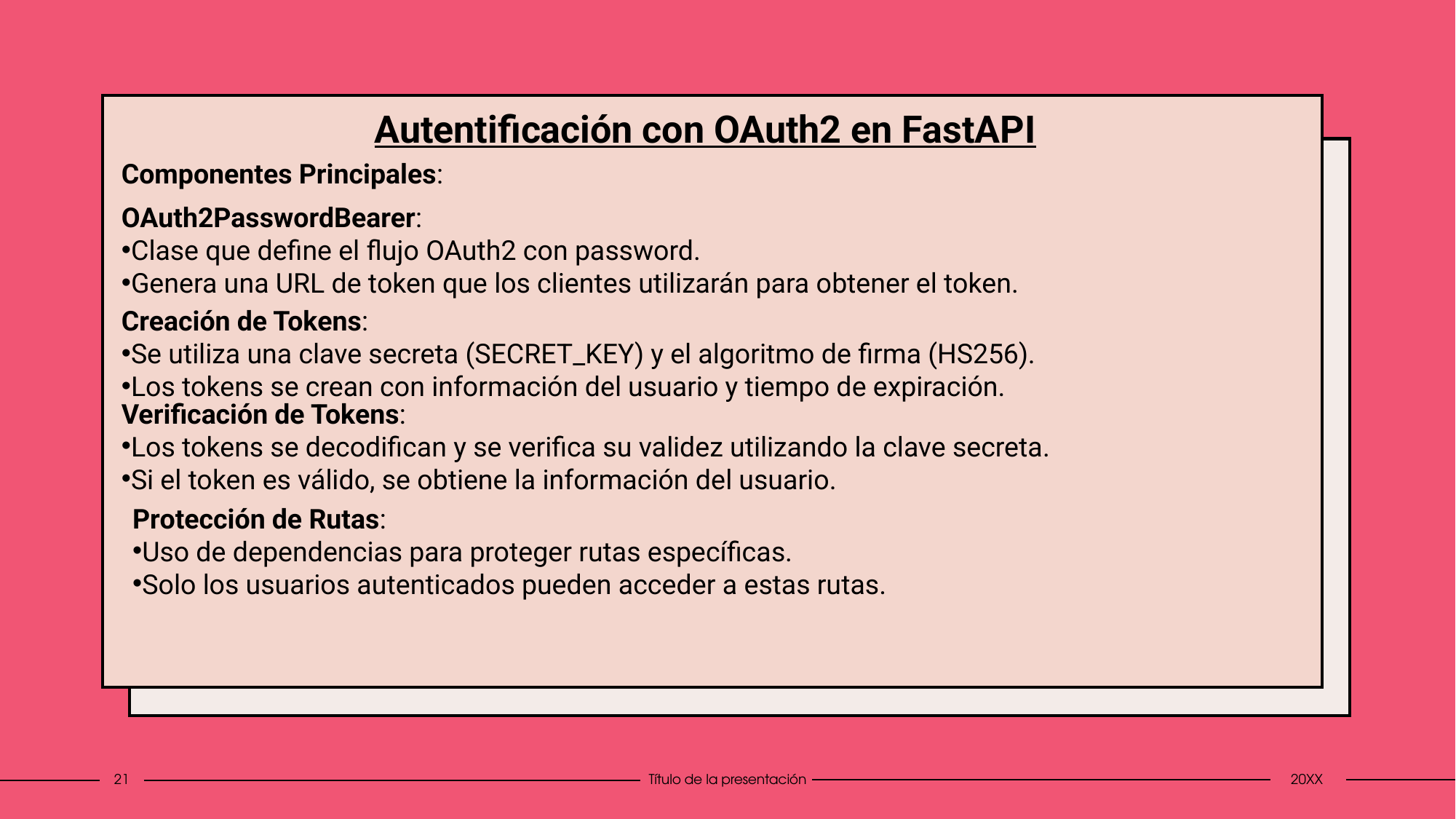

Autentificación con OAuth2 en FastAPI
Componentes Principales:
OAuth2PasswordBearer:
Clase que define el flujo OAuth2 con password.
Genera una URL de token que los clientes utilizarán para obtener el token.

Creación de Tokens:
Se utiliza una clave secreta (SECRET_KEY) y el algoritmo de firma (HS256).
Los tokens se crean con información del usuario y tiempo de expiración.
Verificación de Tokens:
Los tokens se decodifican y se verifica su validez utilizando la clave secreta.
Si el token es válido, se obtiene la información del usuario.
Protección de Rutas:
Uso de dependencias para proteger rutas específicas.
Solo los usuarios autenticados pueden acceder a estas rutas.
21
Título de la presentación
20XX